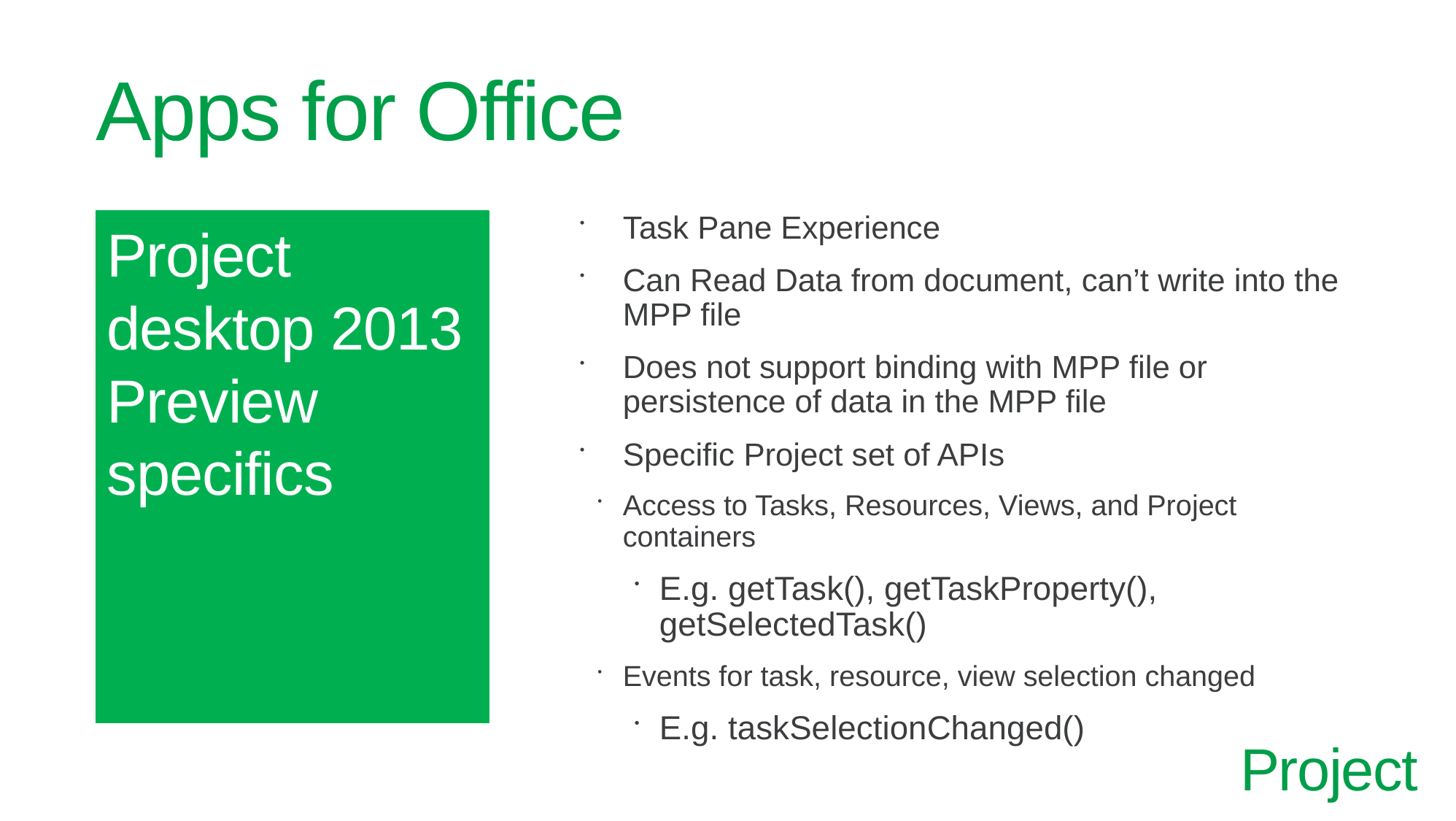

Apps for Office
Project desktop 2013 Preview specifics
Task Pane Experience
Can Read Data from document, can’t write into the MPP file
Does not support binding with MPP file or persistence of data in the MPP file
Specific Project set of APIs
Access to Tasks, Resources, Views, and Project containers
E.g. getTask(), getTaskProperty(), getSelectedTask()
Events for task, resource, view selection changed
E.g. taskSelectionChanged()